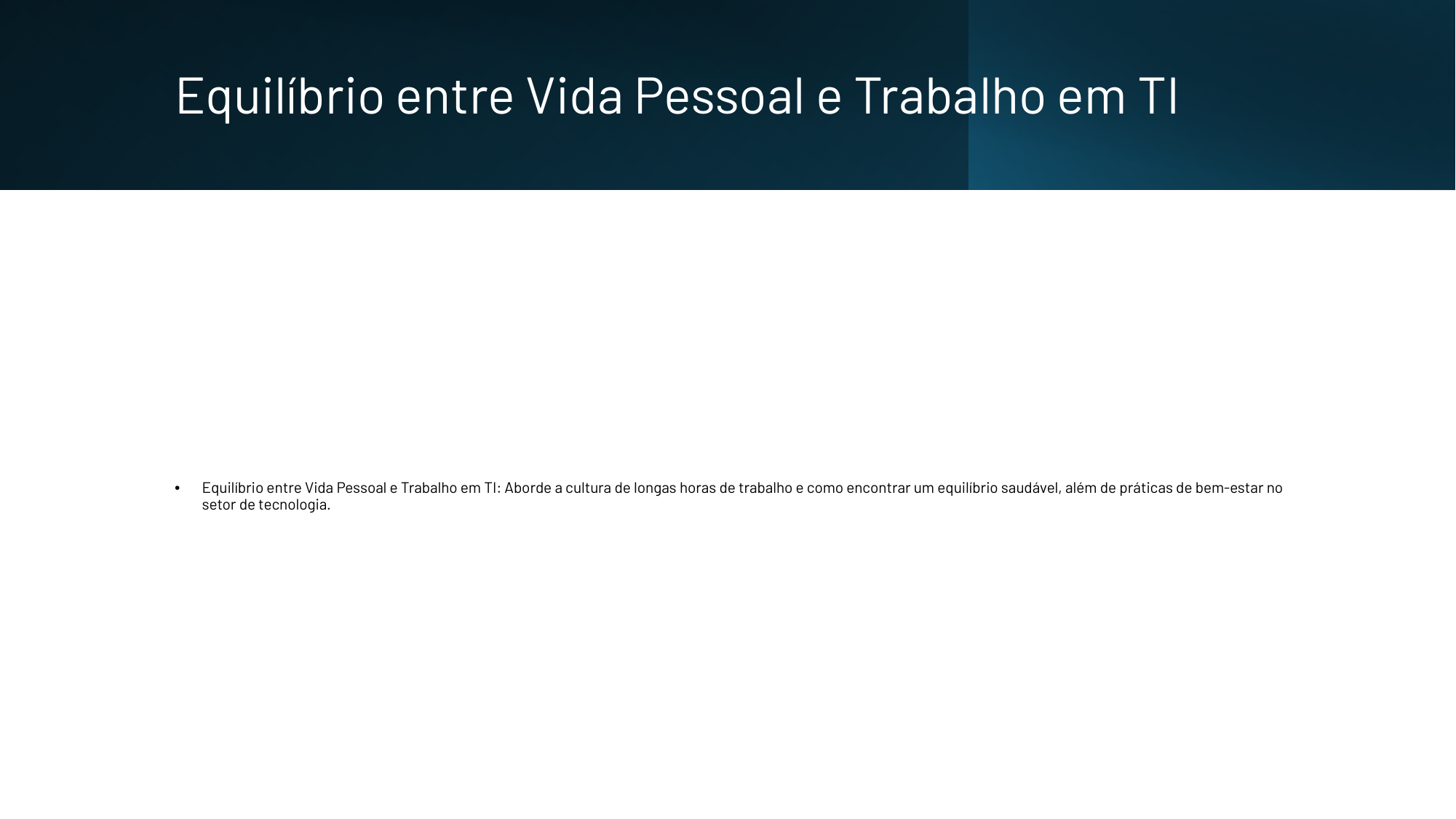

# Equilíbrio entre Vida Pessoal e Trabalho em TI
Equilíbrio entre Vida Pessoal e Trabalho em TI: Aborde a cultura de longas horas de trabalho e como encontrar um equilíbrio saudável, além de práticas de bem-estar no setor de tecnologia.